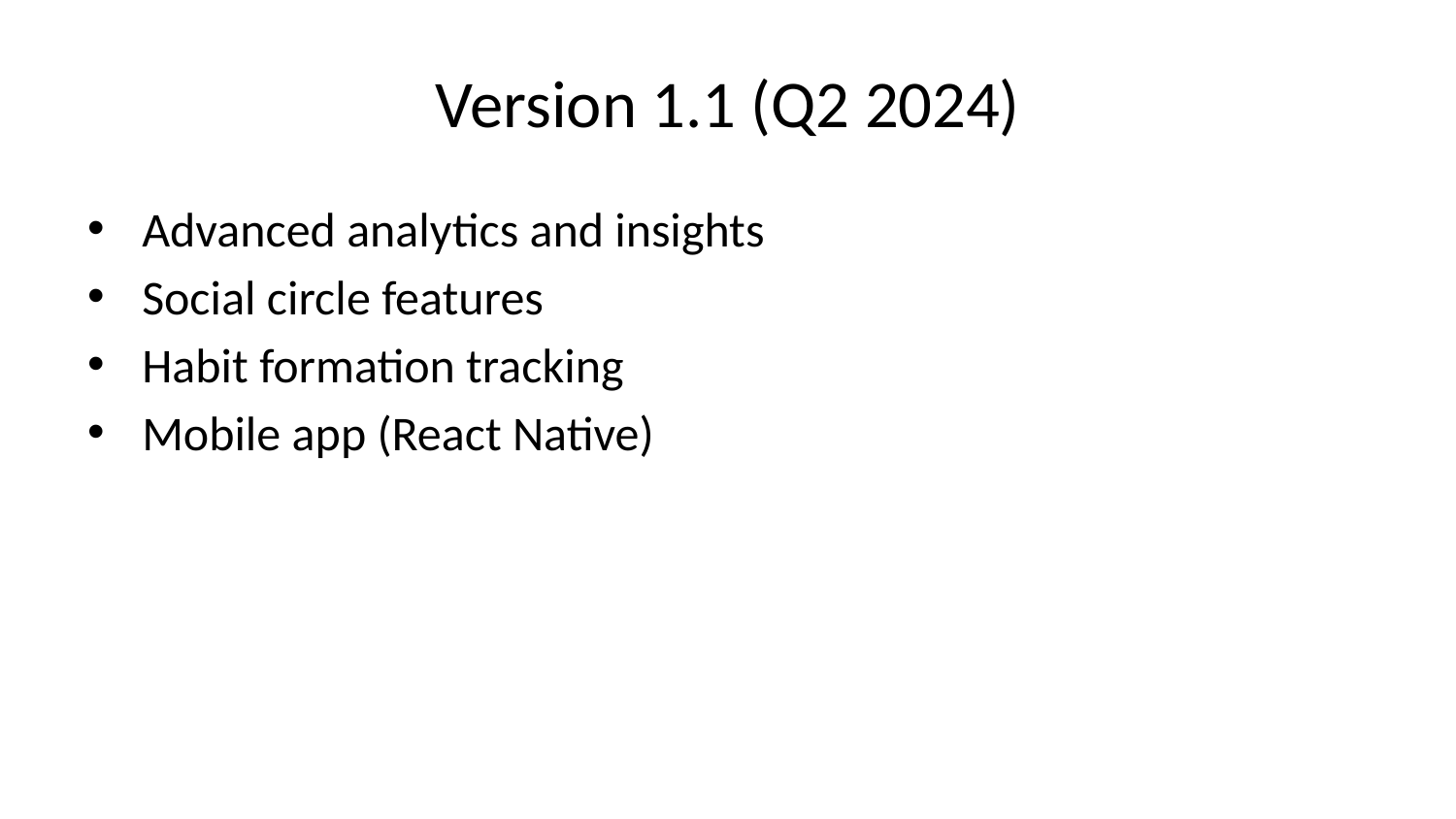

# Version 1.1 (Q2 2024)
Advanced analytics and insights
Social circle features
Habit formation tracking
Mobile app (React Native)